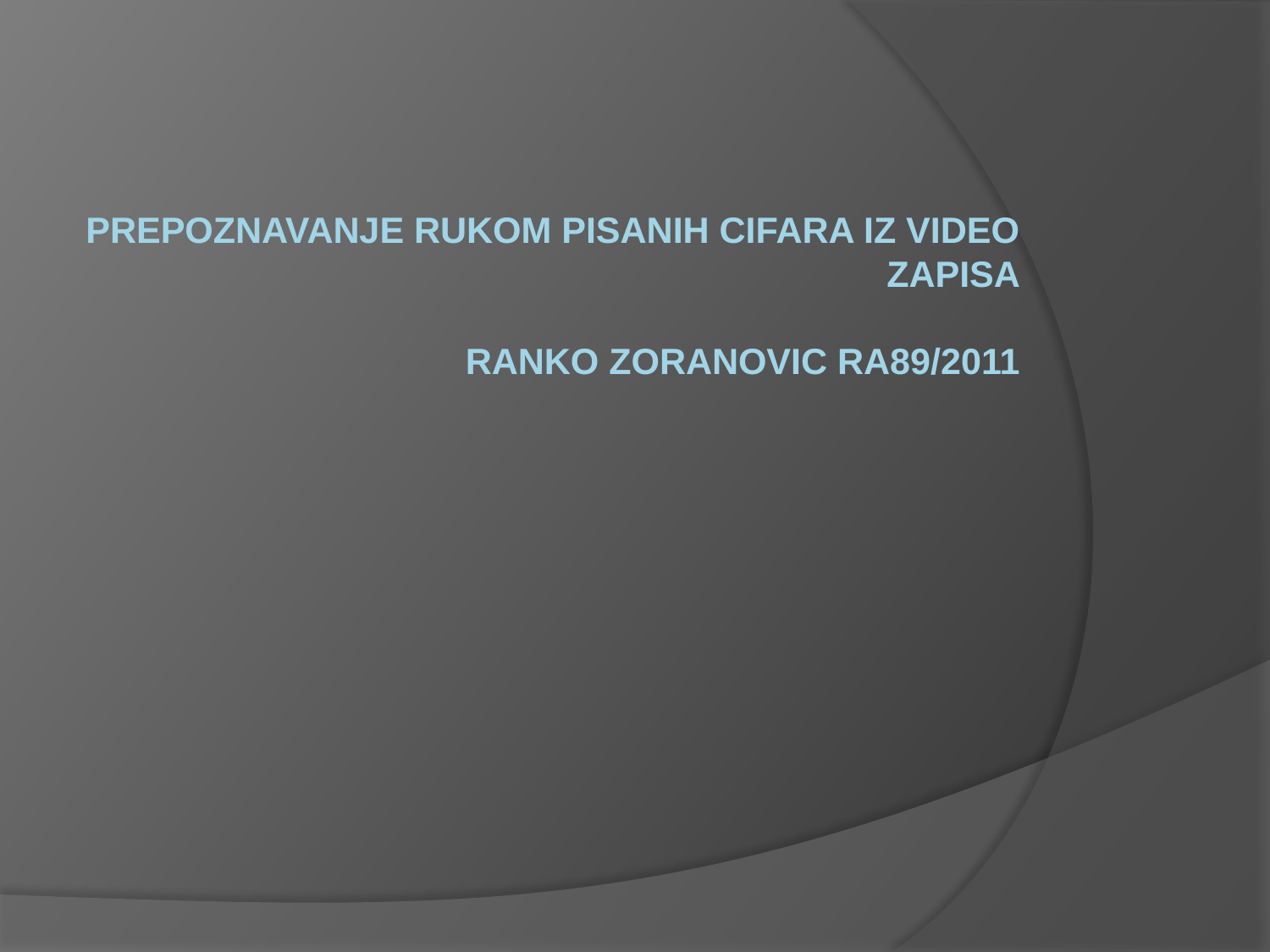

# Prepoznavanje rukom pisanih cifara iz video zapisa Ranko Zoranovic RA89/2011